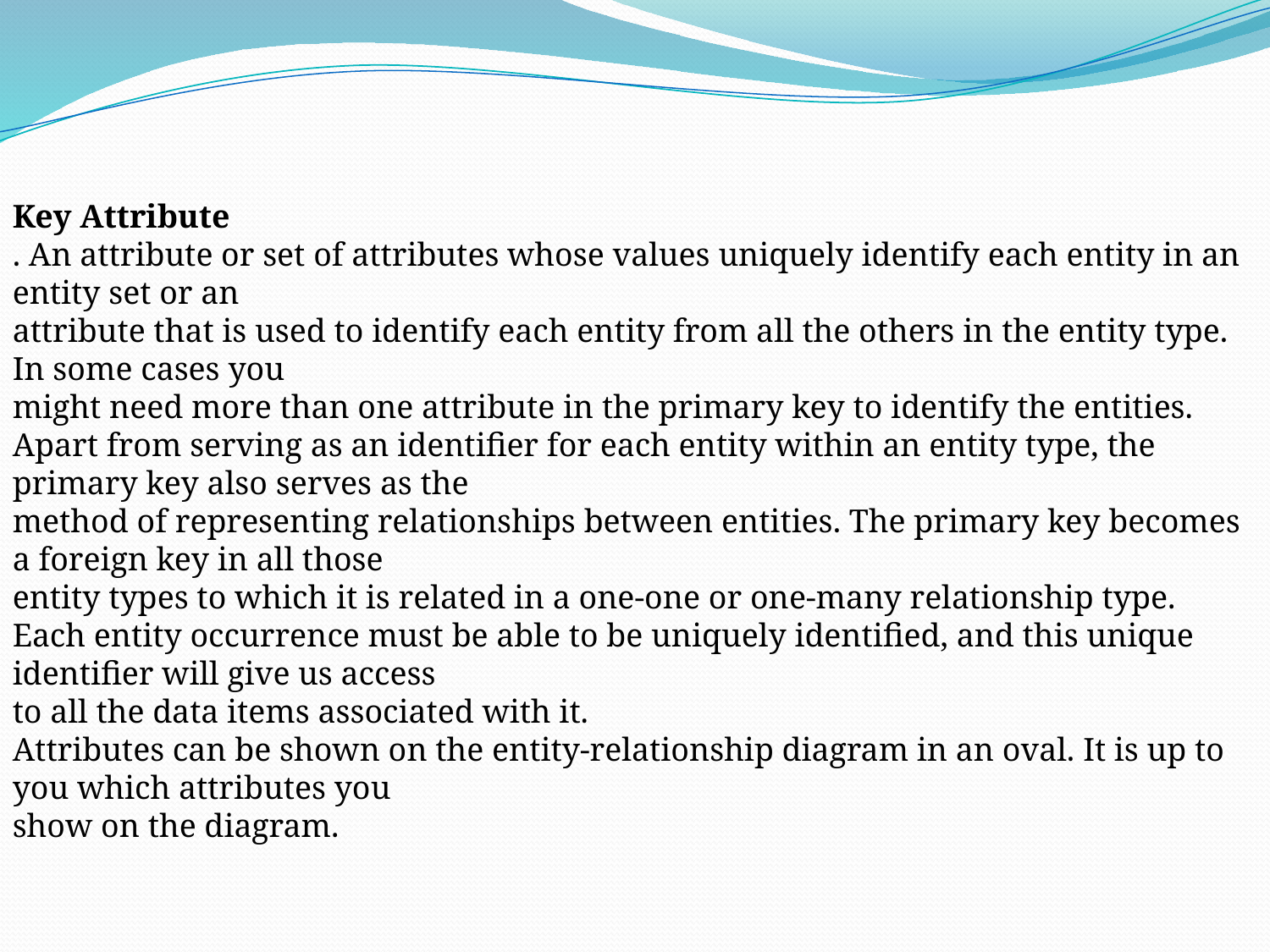

Key Attribute
. An attribute or set of attributes whose values uniquely identify each entity in an entity set or an
attribute that is used to identify each entity from all the others in the entity type. In some cases you
might need more than one attribute in the primary key to identify the entities.
Apart from serving as an identifier for each entity within an entity type, the primary key also serves as the
method of representing relationships between entities. The primary key becomes a foreign key in all those
entity types to which it is related in a one-one or one-many relationship type.
Each entity occurrence must be able to be uniquely identified, and this unique identifier will give us access
to all the data items associated with it.
Attributes can be shown on the entity-relationship diagram in an oval. It is up to you which attributes you
show on the diagram.